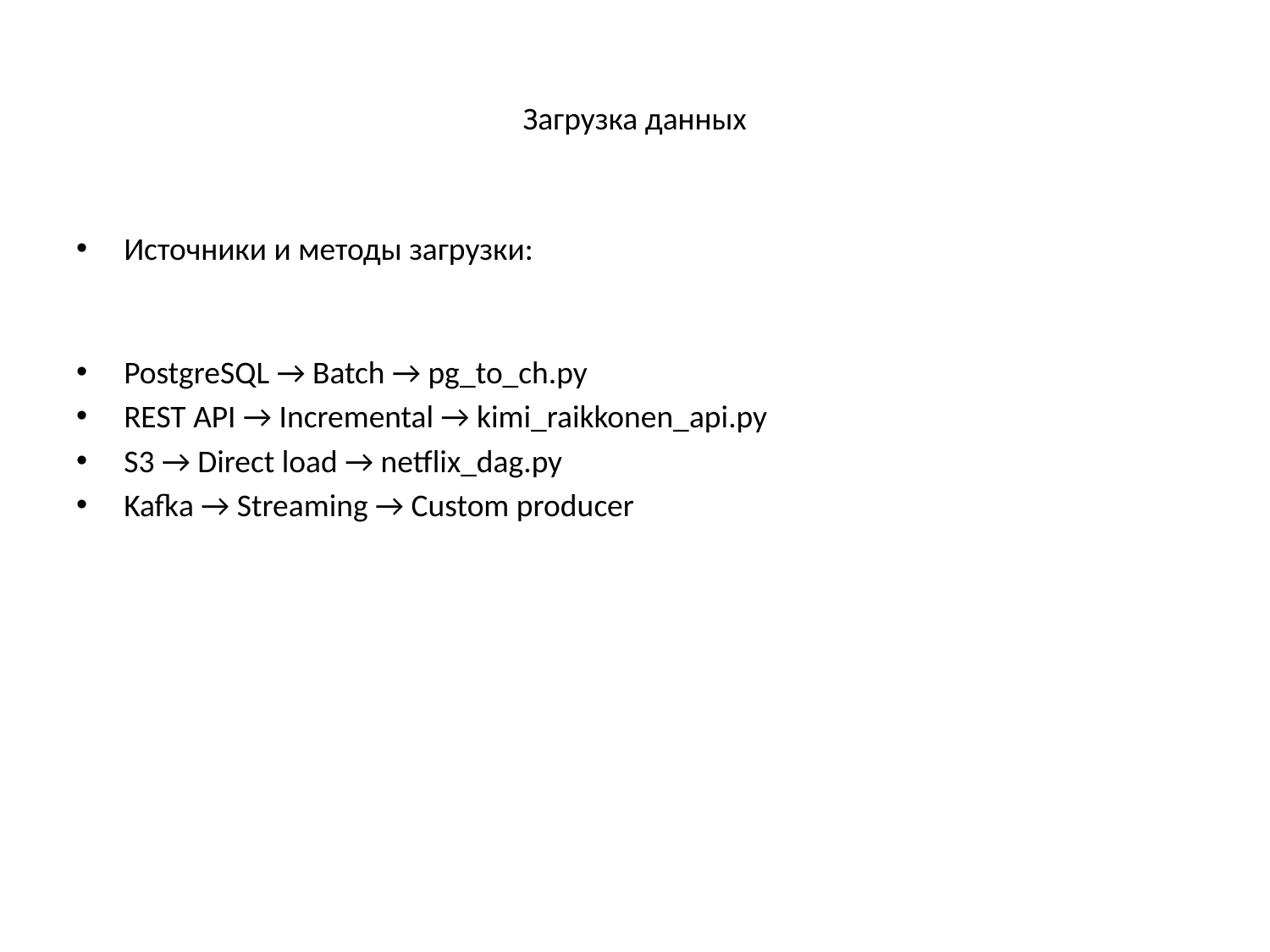

# Загрузка данных
Источники и методы загрузки:

PostgreSQL → Batch → pg_to_ch.py
REST API → Incremental → kimi_raikkonen_api.py
S3 → Direct load → netflix_dag.py
Kafka → Streaming → Custom producer